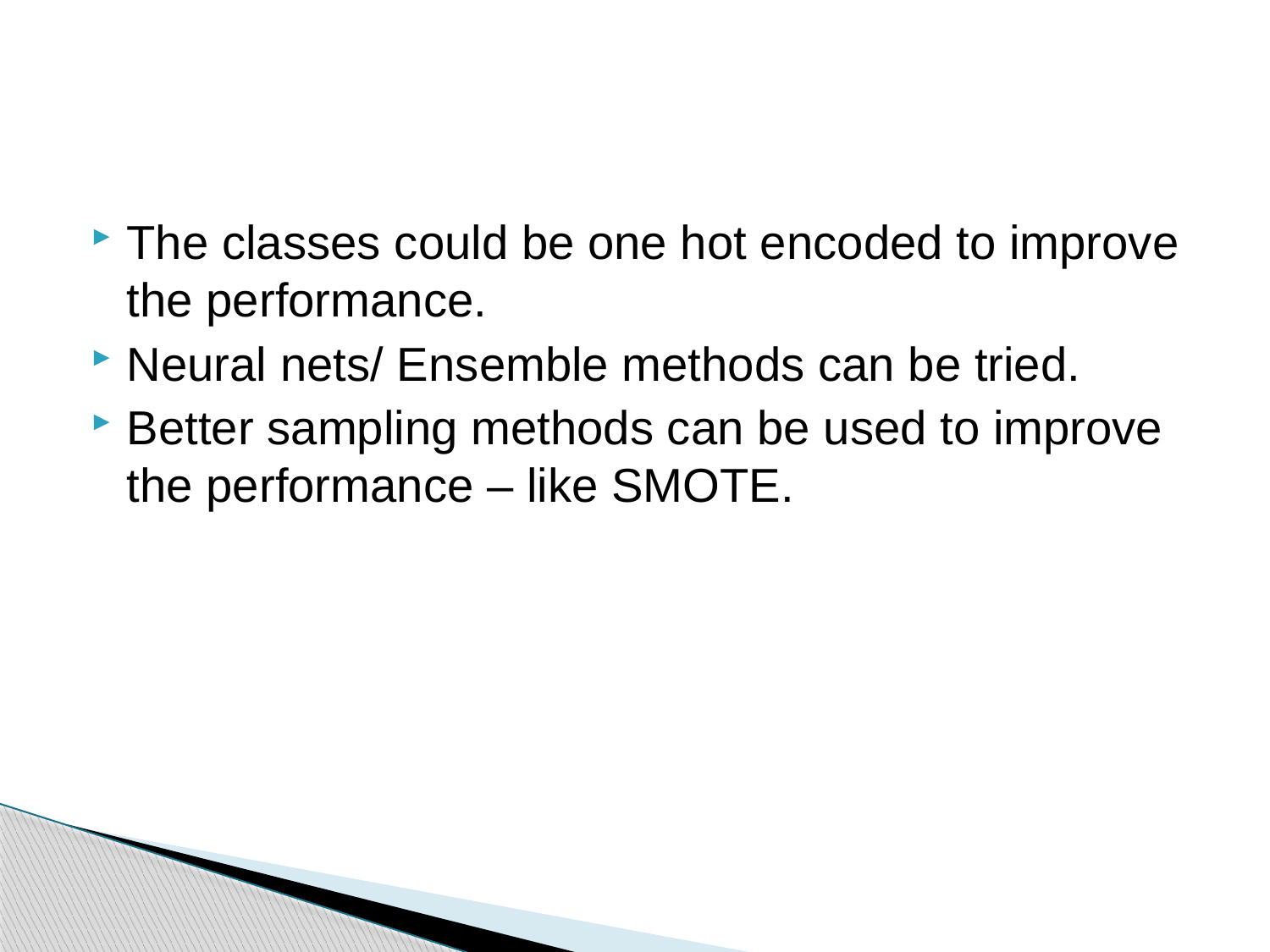

#
The classes could be one hot encoded to improve the performance.
Neural nets/ Ensemble methods can be tried.
Better sampling methods can be used to improve the performance – like SMOTE.